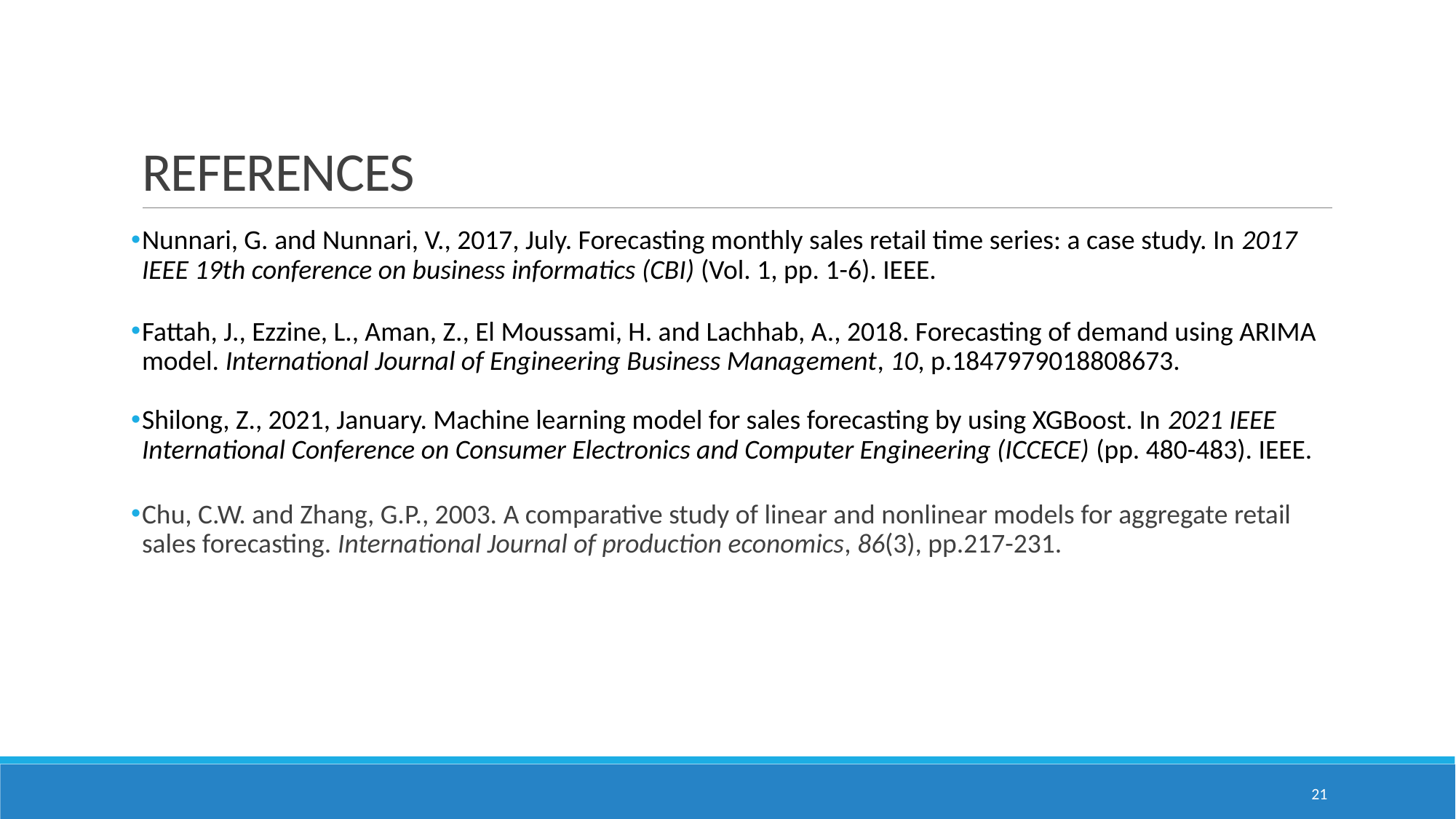

# REFERENCES
Nunnari, G. and Nunnari, V., 2017, July. Forecasting monthly sales retail time series: a case study. In 2017 IEEE 19th conference on business informatics (CBI) (Vol. 1, pp. 1-6). IEEE.

Fattah, J., Ezzine, L., Aman, Z., El Moussami, H. and Lachhab, A., 2018. Forecasting of demand using ARIMA model. International Journal of Engineering Business Management, 10, p.1847979018808673.

Shilong, Z., 2021, January. Machine learning model for sales forecasting by using XGBoost. In 2021 IEEE International Conference on Consumer Electronics and Computer Engineering (ICCECE) (pp. 480-483). IEEE.

Chu, C.W. and Zhang, G.P., 2003. A comparative study of linear and nonlinear models for aggregate retail sales forecasting. International Journal of production economics, 86(3), pp.217-231.

21